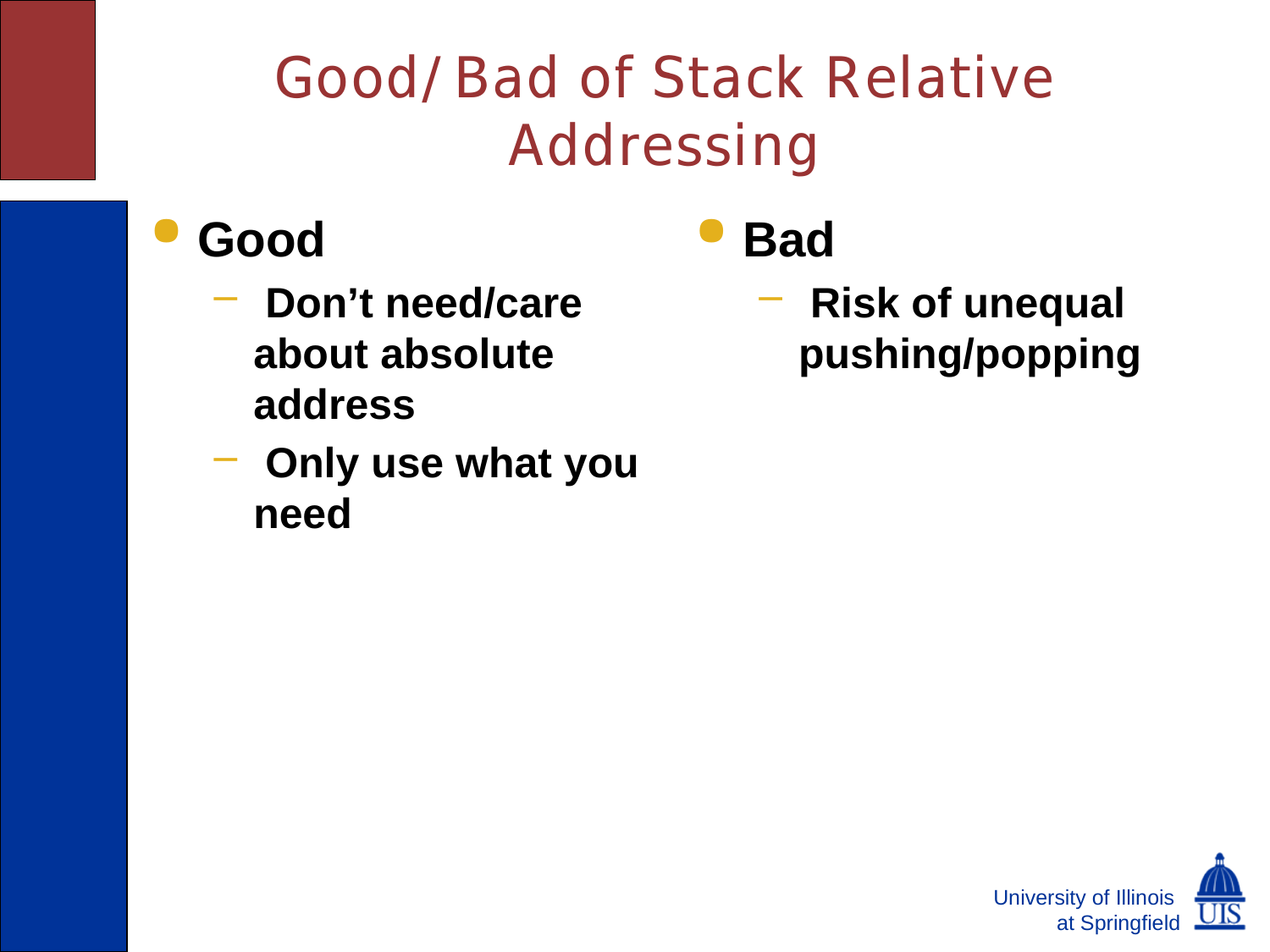

# Good/Bad of Stack Relative Addressing
Good
 Don’t need/care about absolute address
 Only use what you need
Bad
 Risk of unequal pushing/popping